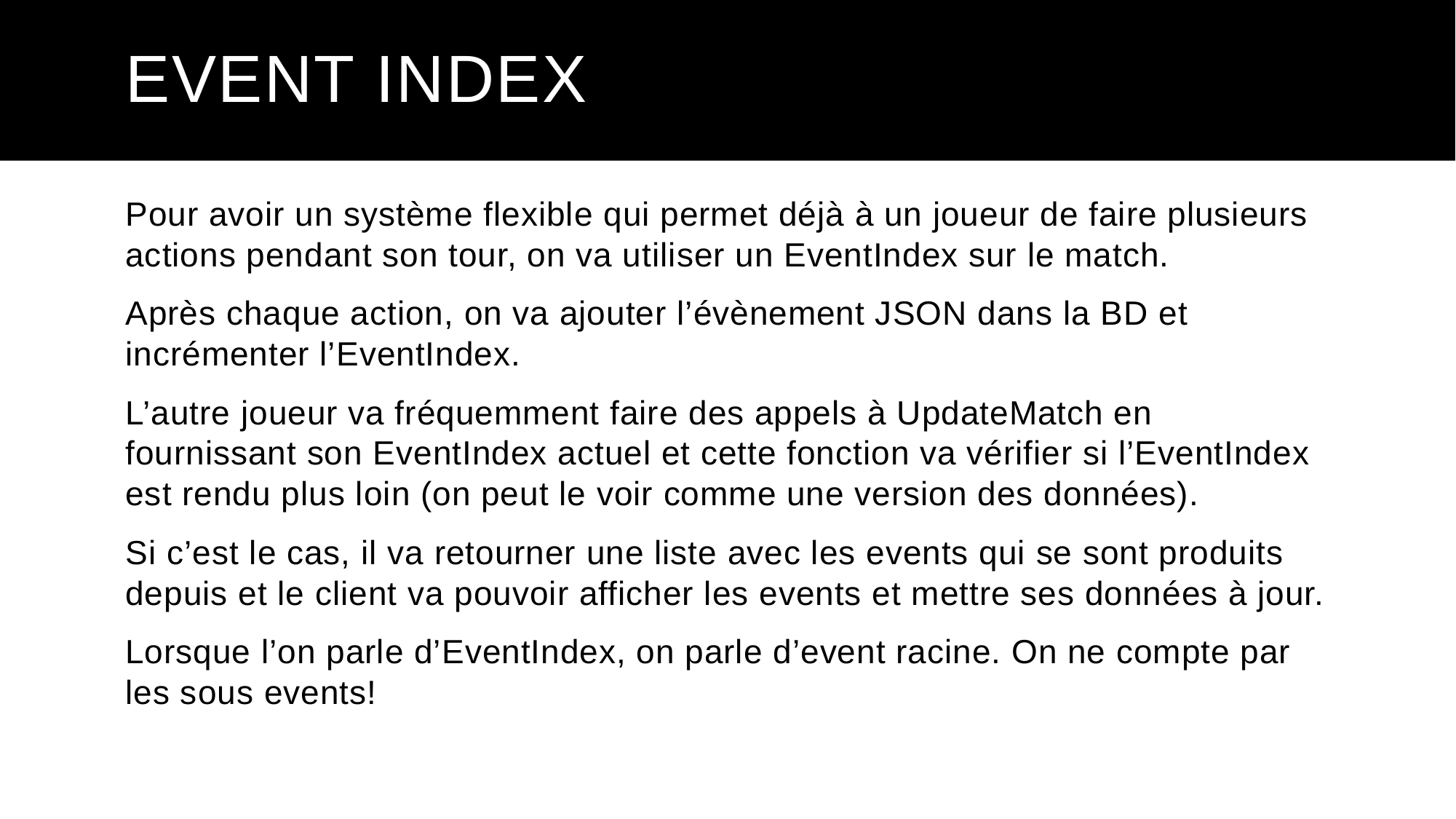

# Event Index
Pour avoir un système flexible qui permet déjà à un joueur de faire plusieurs actions pendant son tour, on va utiliser un EventIndex sur le match.
Après chaque action, on va ajouter l’évènement JSON dans la BD et incrémenter l’EventIndex.
L’autre joueur va fréquemment faire des appels à UpdateMatch en fournissant son EventIndex actuel et cette fonction va vérifier si l’EventIndex est rendu plus loin (on peut le voir comme une version des données).
Si c’est le cas, il va retourner une liste avec les events qui se sont produits depuis et le client va pouvoir afficher les events et mettre ses données à jour.
Lorsque l’on parle d’EventIndex, on parle d’event racine. On ne compte par les sous events!